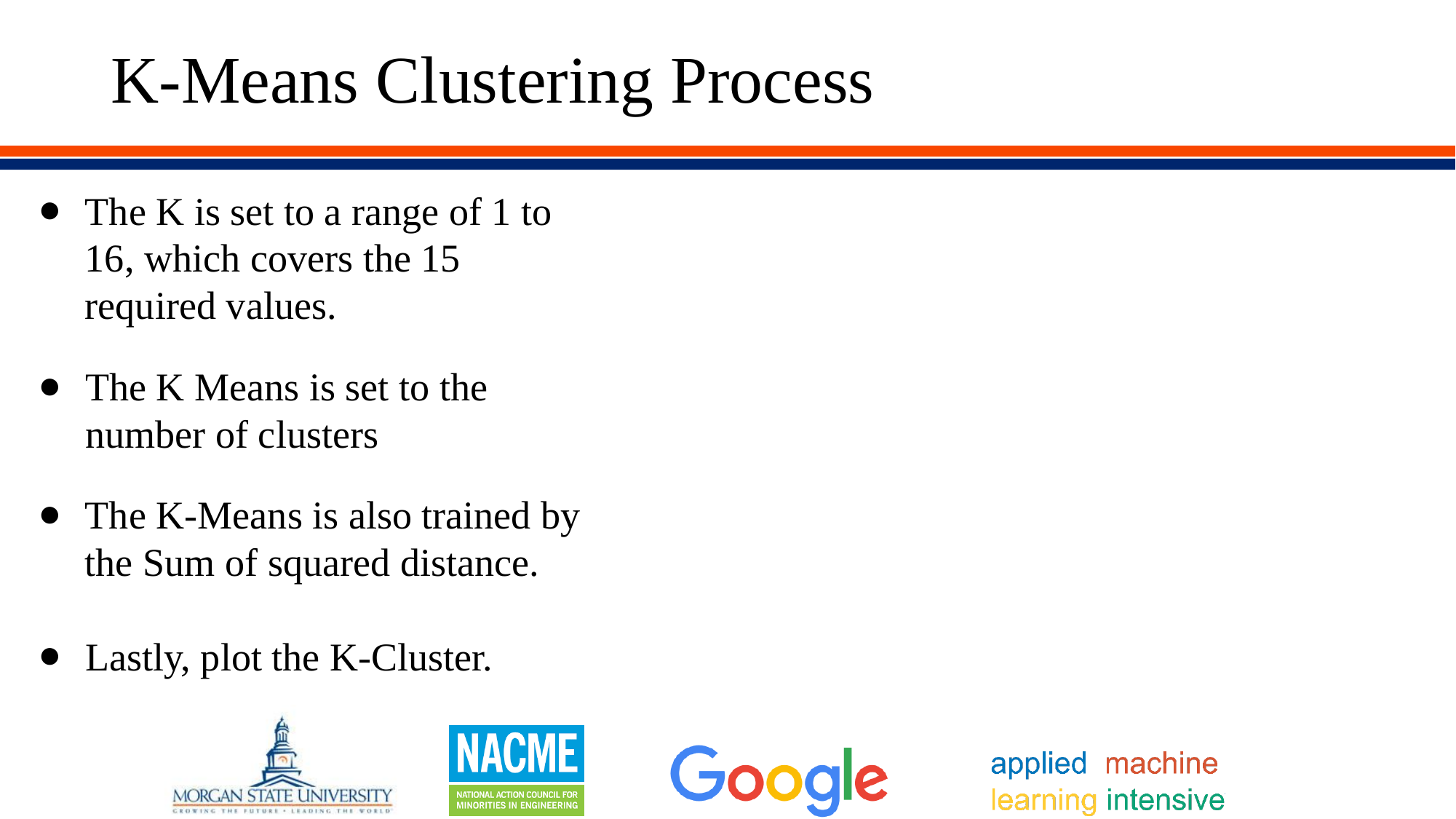

# K-Means Clustering Process

The K is set to a range of 1 to 16, which covers the 15 required values.

The K Means is set to the number of clusters
The K-Means is also trained by the Sum of squared distance.
Lastly, plot the K-Cluster.